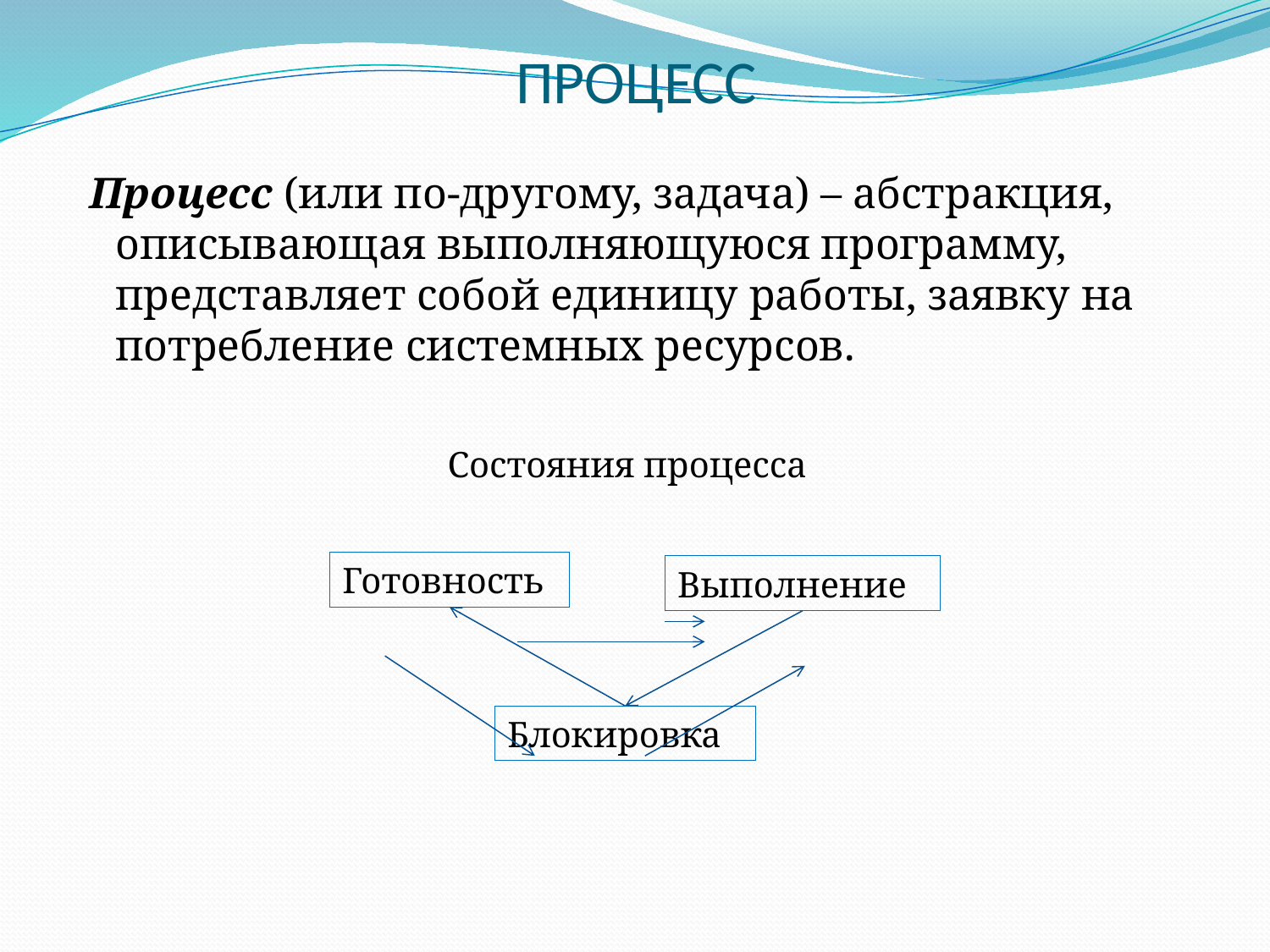

# ПРОЦЕСС
 Процесс (или по-другому, задача) – абстракция, описывающая выполняющуюся программу, представляет собой единицу работы, заявку на потребление системных ресурсов.

Состояния процесса
Готовность
Выполнение
Блокировка